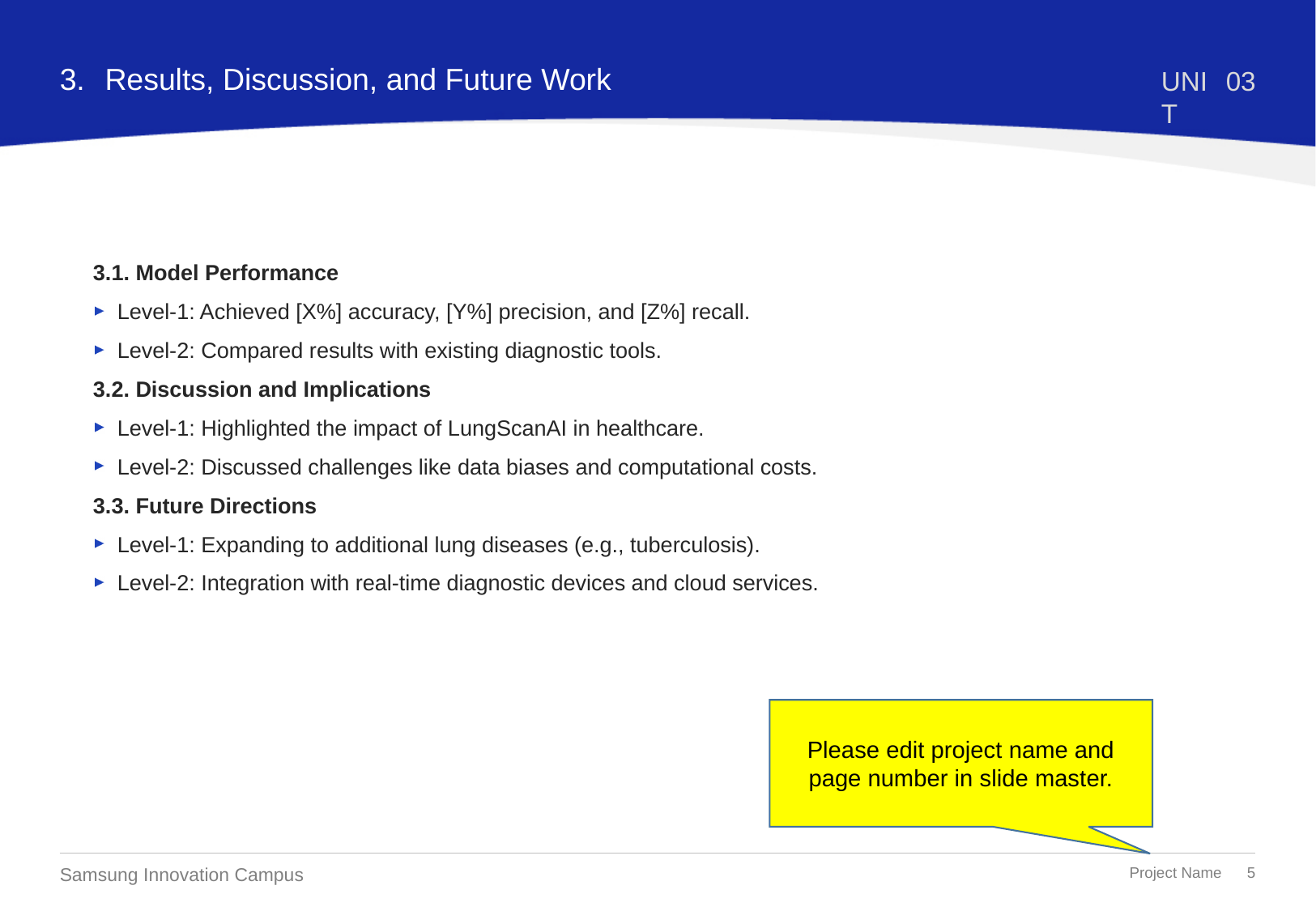

3.
Results, Discussion, and Future Work
UNIT
03

3.1. Model Performance
Level-1: Achieved [X%] accuracy, [Y%] precision, and [Z%] recall.
Level-2: Compared results with existing diagnostic tools.
3.2. Discussion and Implications
Level-1: Highlighted the impact of LungScanAI in healthcare.
Level-2: Discussed challenges like data biases and computational costs.
3.3. Future Directions
Level-1: Expanding to additional lung diseases (e.g., tuberculosis).
Level-2: Integration with real-time diagnostic devices and cloud services.

Please edit project name and page number in slide master.